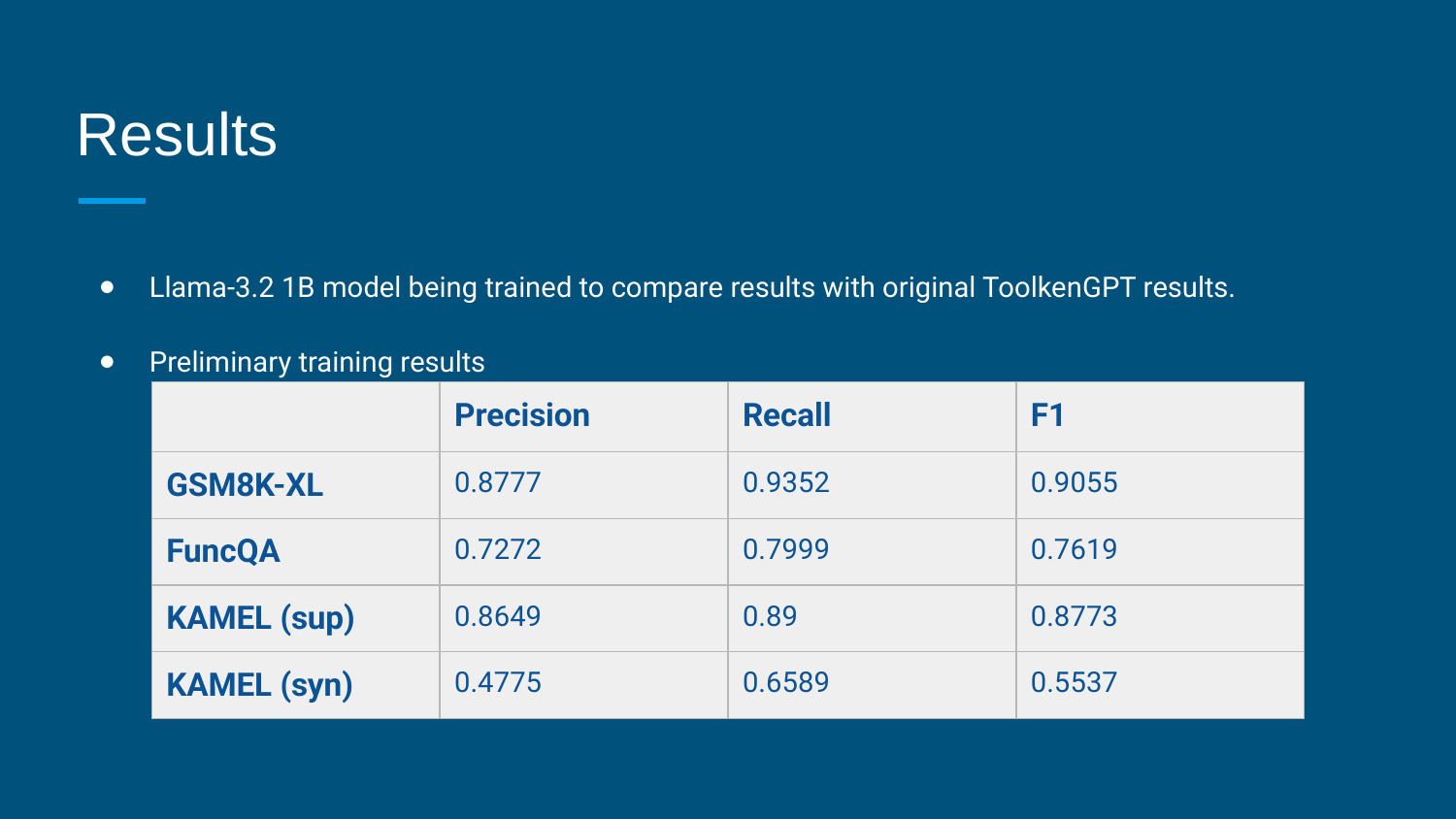

# Results
Llama-3.2 1B model being trained to compare results with original ToolkenGPT results.
Preliminary training results
|  | Precision | Recall | F1 |
| --- | --- | --- | --- |
| GSM8K-XL | 0.8777 | 0.9352 | 0.9055 |
| FuncQA | 0.7272 | 0.7999 | 0.7619 |
| KAMEL (sup) | 0.8649 | 0.89 | 0.8773 |
| KAMEL (syn) | 0.4775 | 0.6589 | 0.5537 |